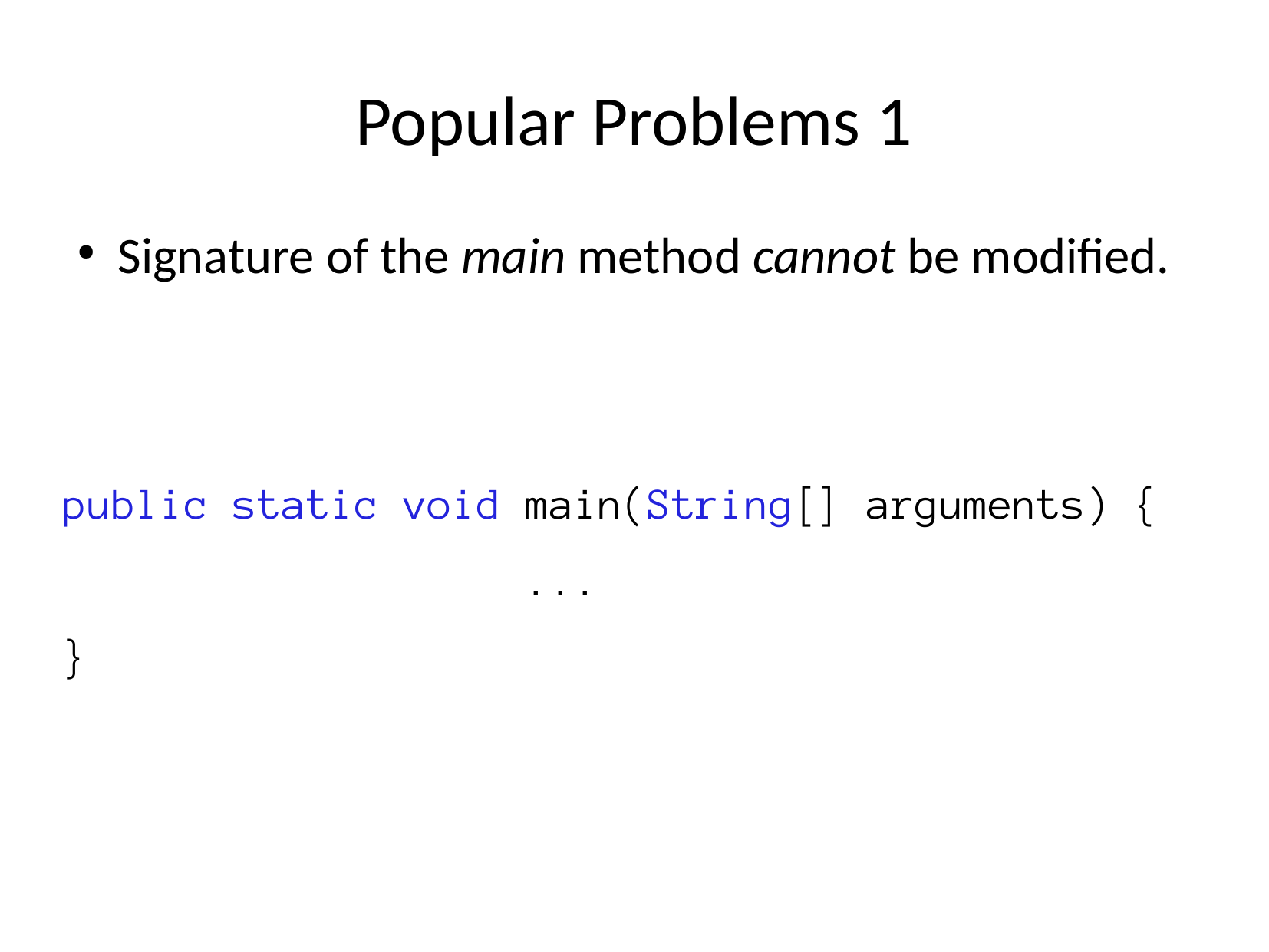

# Popular Problems 1
Signature of the main method cannot be modified.

public static void main(String[] arguments) {
                   ...
}